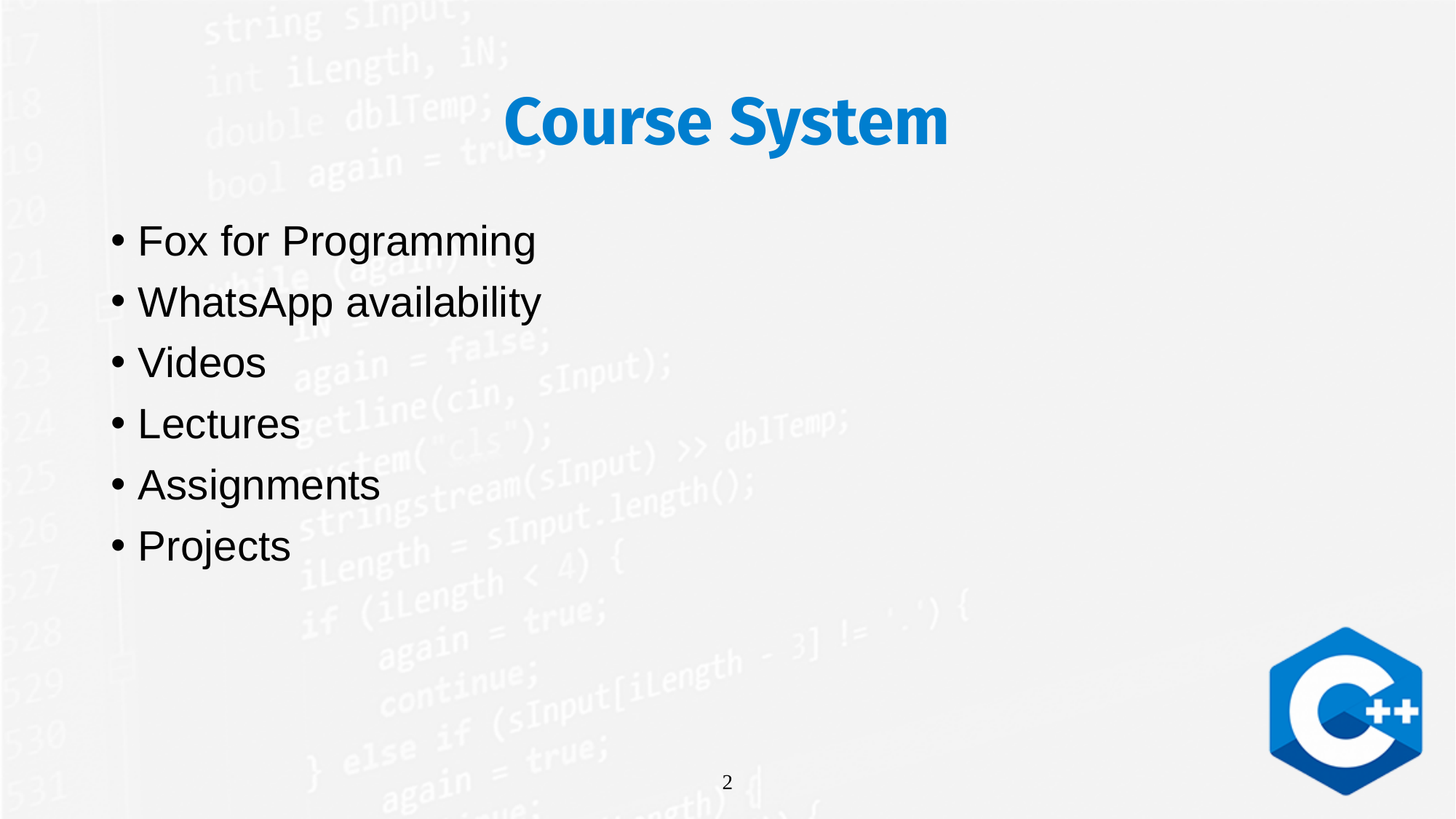

# Course System
Fox for Programming
WhatsApp availability
Videos
Lectures
Assignments
Projects
2